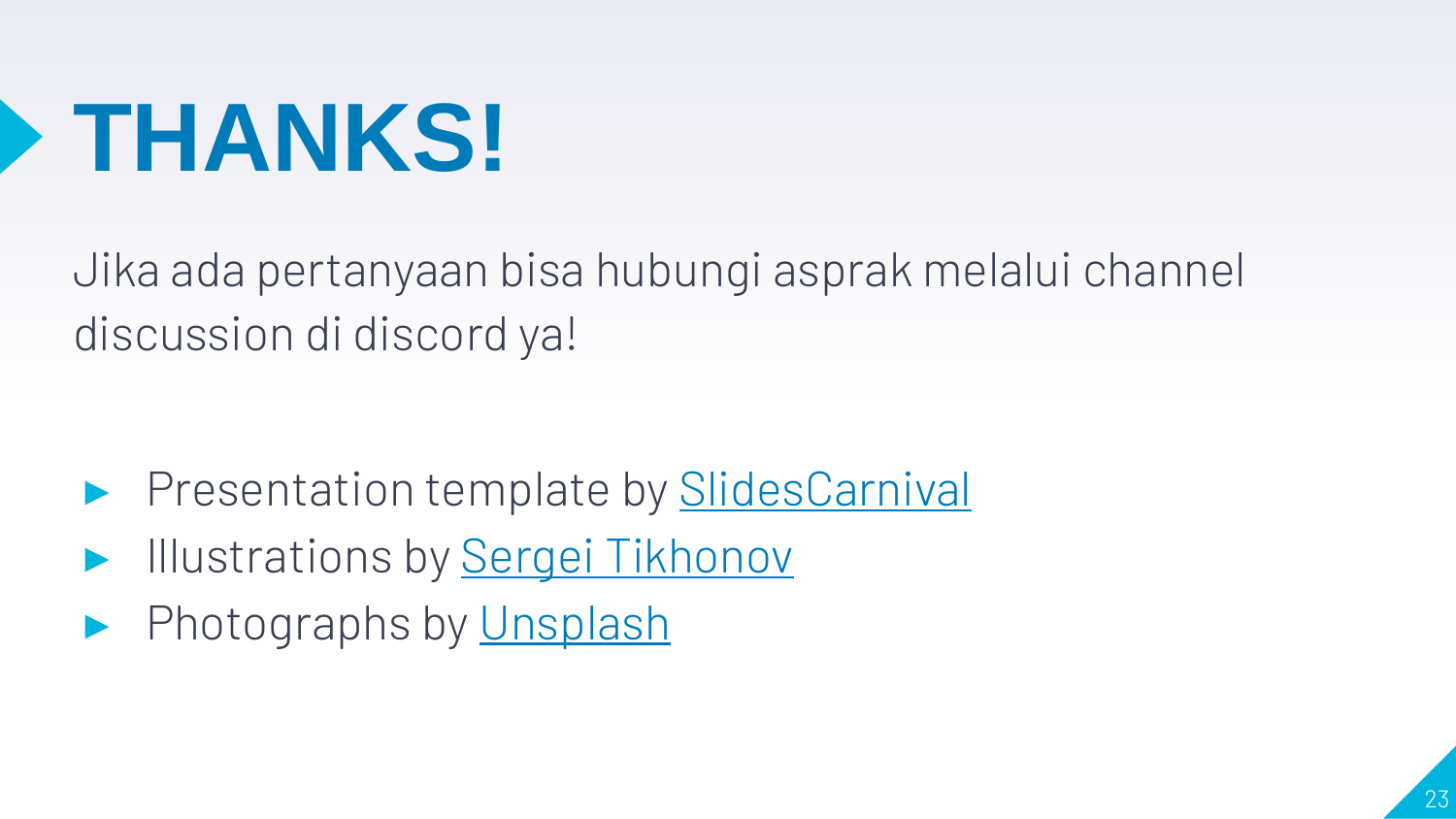

# THANKS!
Jika ada pertanyaan bisa hubungi asprak melalui channel discussion di discord ya!

Presentation template by SlidesCarnival
Illustrations by Sergei Tikhonov
Photographs by Unsplash
23